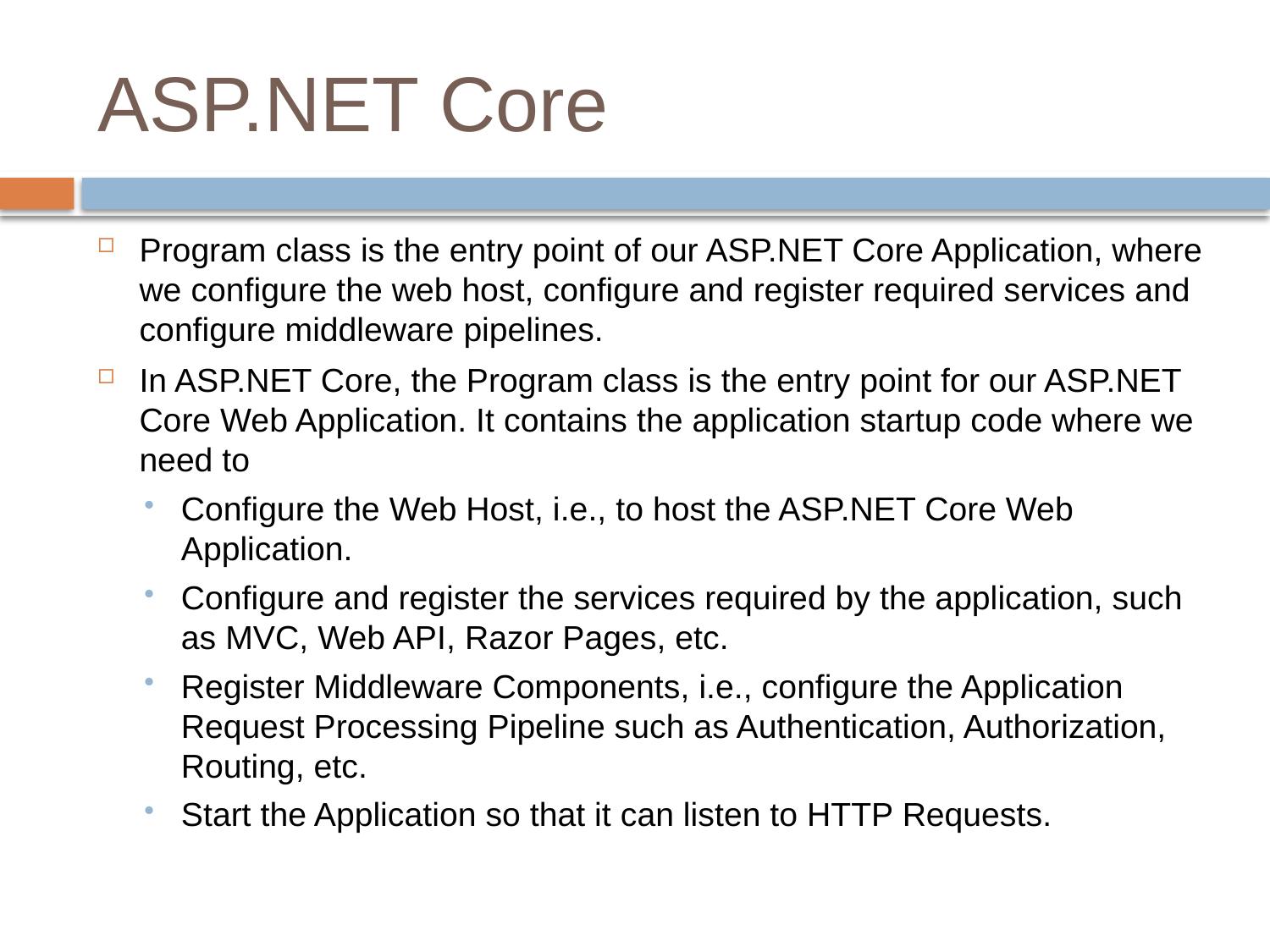

# ASP.NET Core
Program class is the entry point of our ASP.NET Core Application, where we configure the web host, configure and register required services and configure middleware pipelines.
In ASP.NET Core, the Program class is the entry point for our ASP.NET Core Web Application. It contains the application startup code where we need to
Configure the Web Host, i.e., to host the ASP.NET Core Web Application.
Configure and register the services required by the application, such as MVC, Web API, Razor Pages, etc.
Register Middleware Components, i.e., configure the Application Request Processing Pipeline such as Authentication, Authorization, Routing, etc.
Start the Application so that it can listen to HTTP Requests.